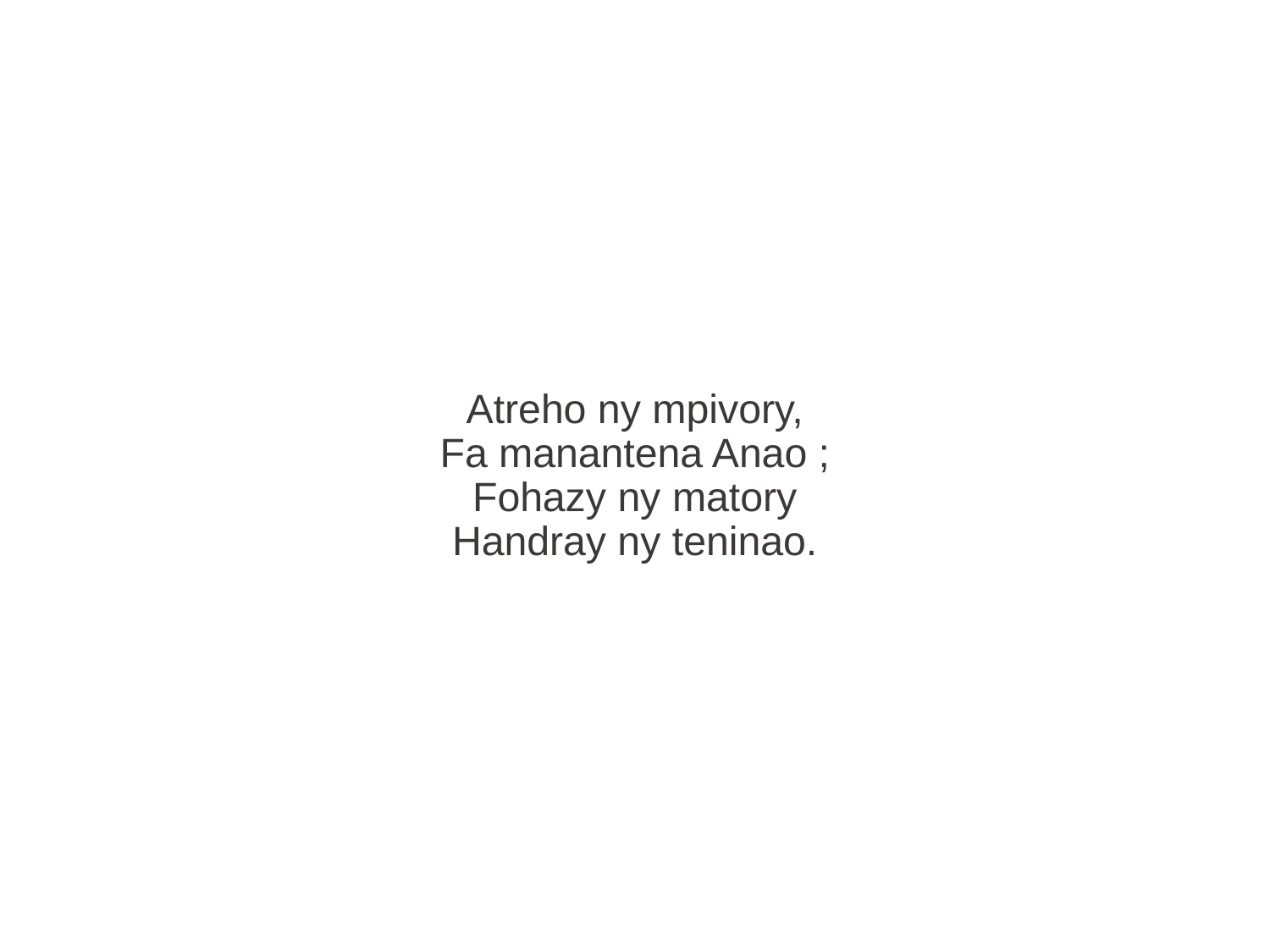

Atreho ny mpivory,
Fa manantena Anao ;
Fohazy ny matory
Handray ny teninao.